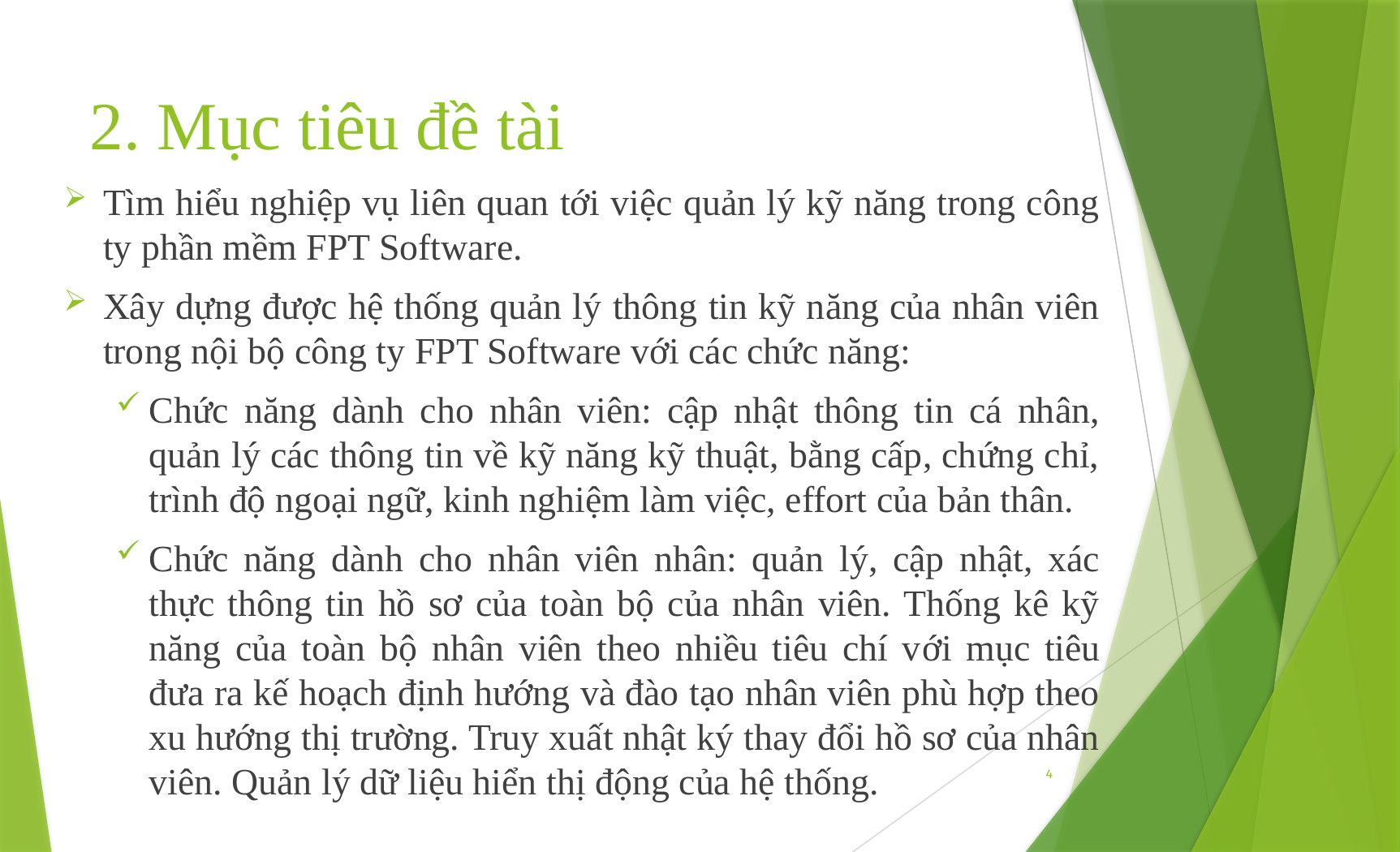

# 2. Mục tiêu đề tài
Tìm hiểu nghiệp vụ liên quan tới việc quản lý kỹ năng trong công ty phần mềm FPT Software.
Xây dựng được hệ thống quản lý thông tin kỹ năng của nhân viên trong nội bộ công ty FPT Software với các chức năng:
Chức năng dành cho nhân viên: cập nhật thông tin cá nhân, quản lý các thông tin về kỹ năng kỹ thuật, bằng cấp, chứng chỉ, trình độ ngoại ngữ, kinh nghiệm làm việc, effort của bản thân.
Chức năng dành cho nhân viên nhân: quản lý, cập nhật, xác thực thông tin hồ sơ của toàn bộ của nhân viên. Thống kê kỹ năng của toàn bộ nhân viên theo nhiều tiêu chí với mục tiêu đưa ra kế hoạch định hướng và đào tạo nhân viên phù hợp theo xu hướng thị trường. Truy xuất nhật ký thay đổi hồ sơ của nhân viên. Quản lý dữ liệu hiển thị động của hệ thống.
4